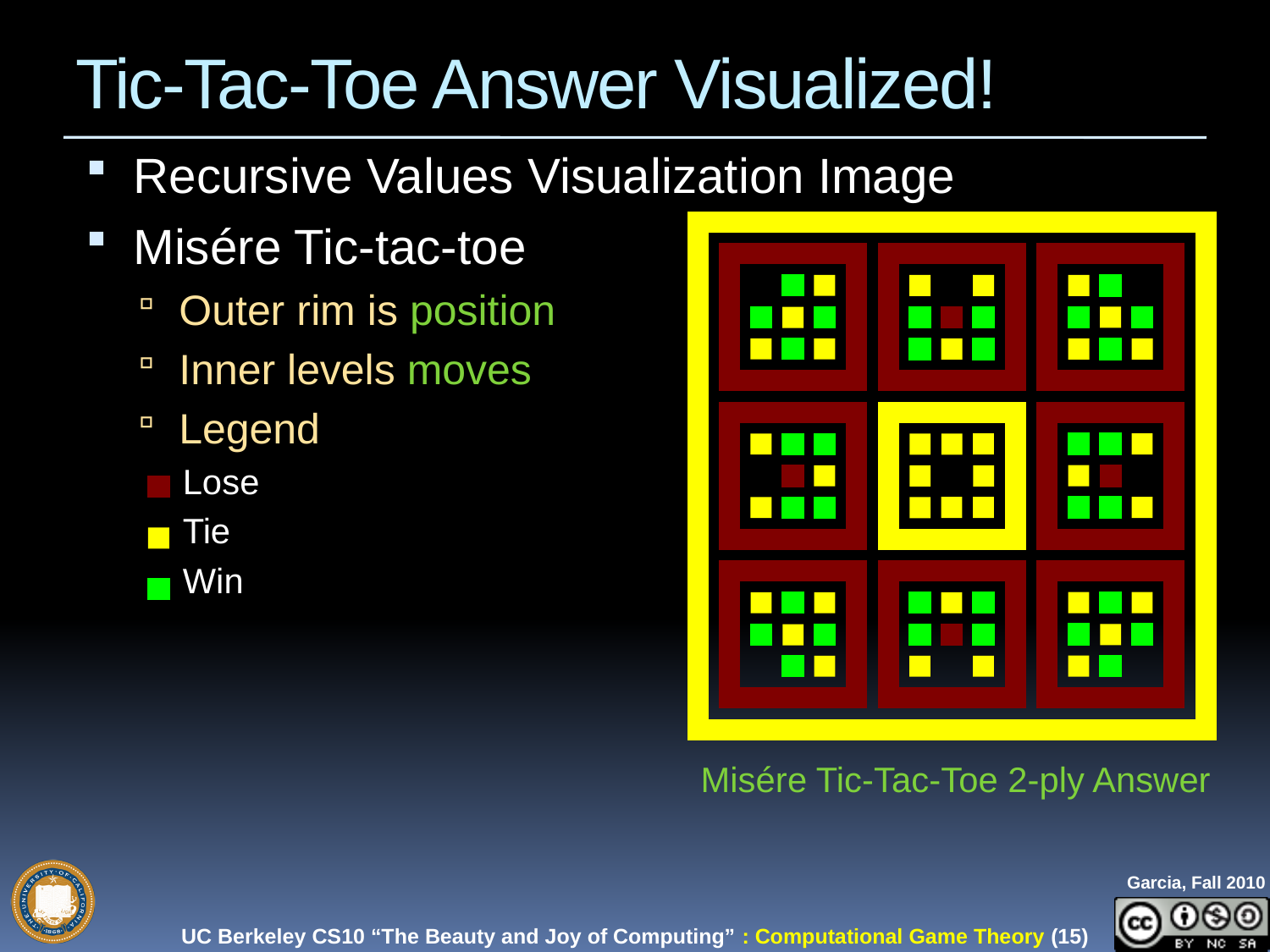

# Tic-Tac-Toe Answer Visualized!
Recursive Values Visualization Image
Misére Tic-tac-toe
Outer rim is position
Inner levels moves
Legend
Lose
Tie
Win

Misére Tic-Tac-Toe 2-ply Answer